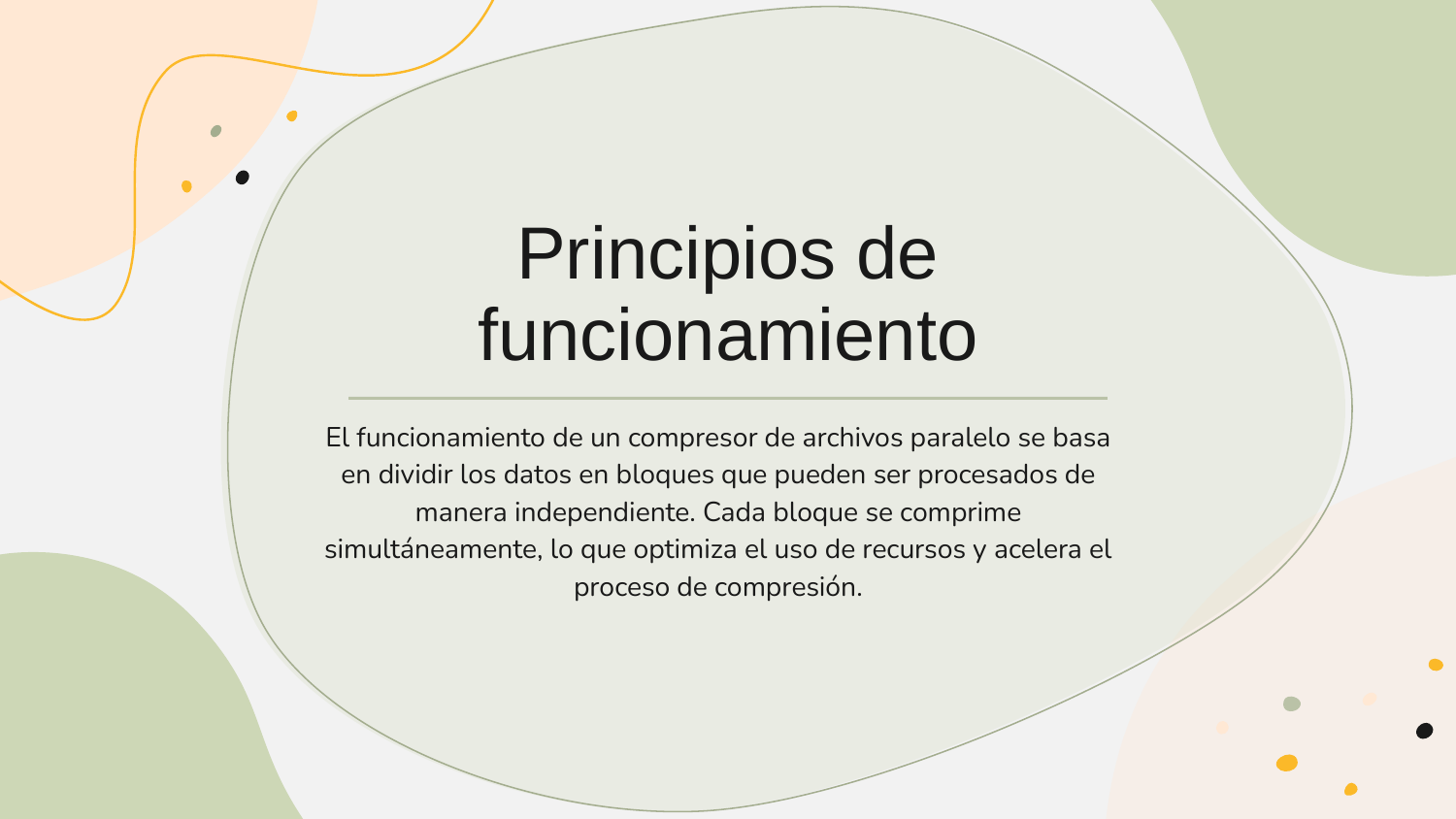

# Principios de funcionamiento
El funcionamiento de un compresor de archivos paralelo se basa en dividir los datos en bloques que pueden ser procesados de manera independiente. Cada bloque se comprime simultáneamente, lo que optimiza el uso de recursos y acelera el proceso de compresión.